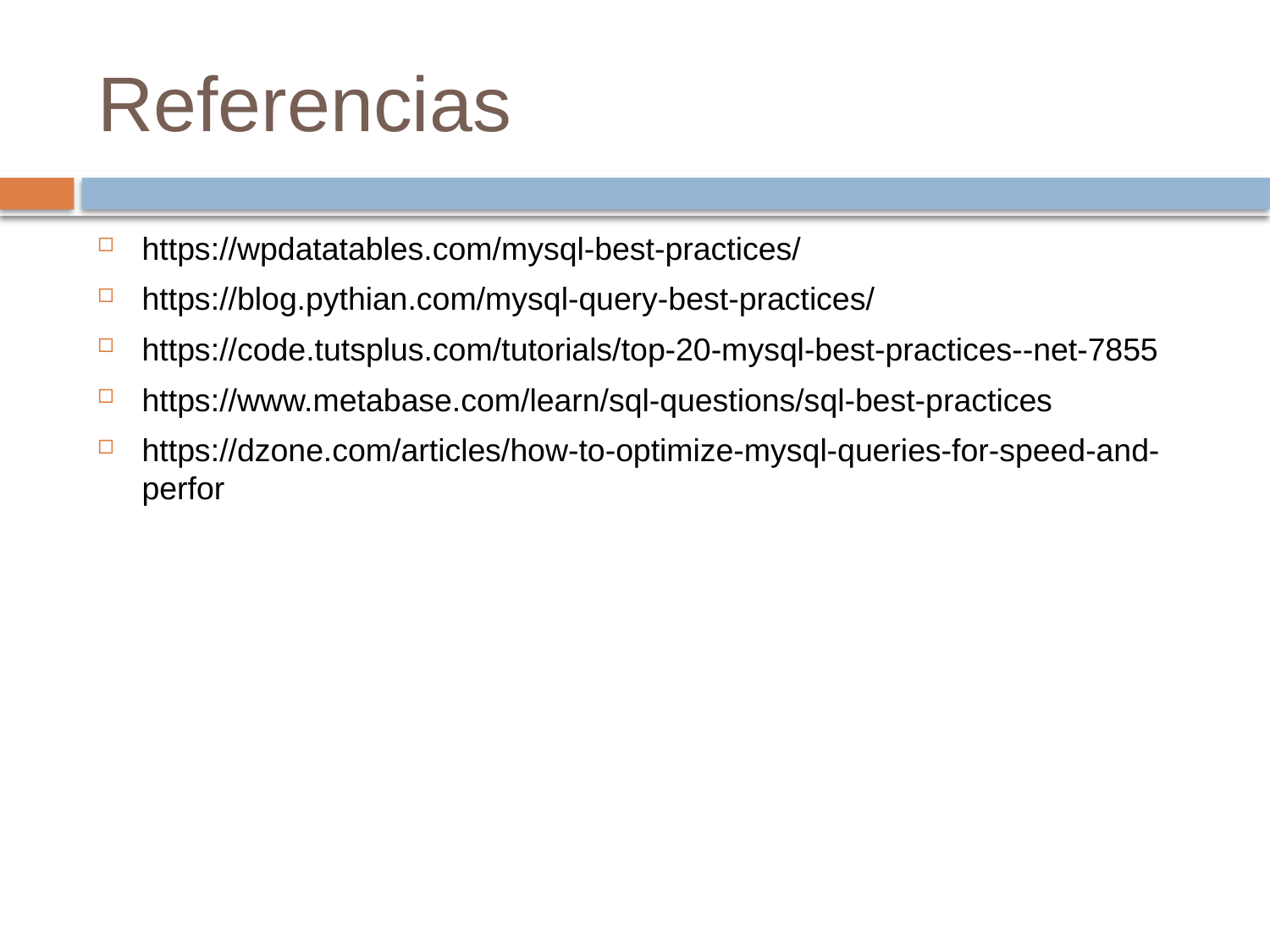

# Referencias
https://wpdatatables.com/mysql-best-practices/
https://blog.pythian.com/mysql-query-best-practices/
https://code.tutsplus.com/tutorials/top-20-mysql-best-practices--net-7855
https://www.metabase.com/learn/sql-questions/sql-best-practices
https://dzone.com/articles/how-to-optimize-mysql-queries-for-speed-and-perfor